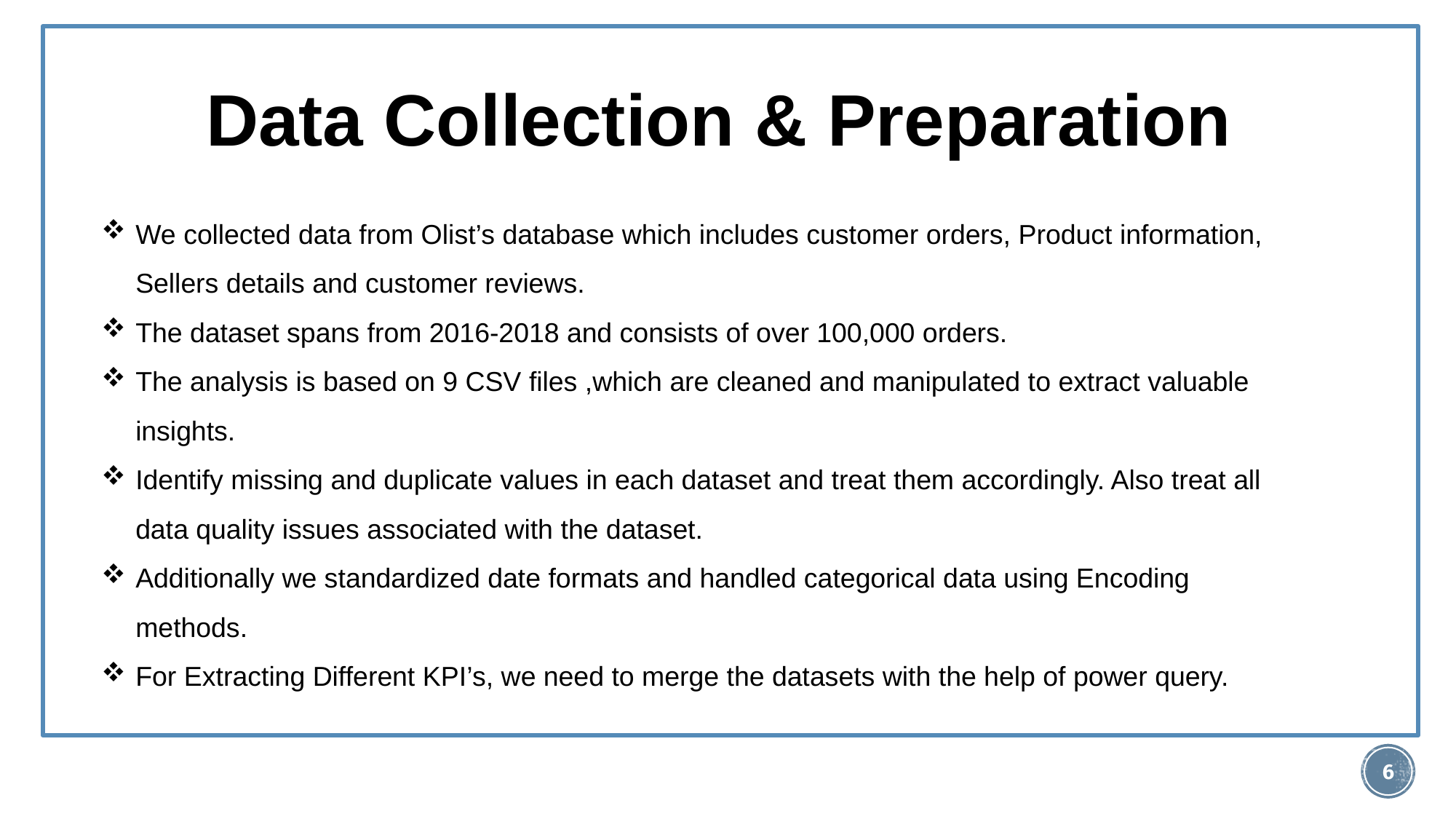

# Data Collection & Preparation

We collected data from Olist’s database which includes customer orders, Product information, Sellers details and customer reviews.
The dataset spans from 2016-2018 and consists of over 100,000 orders.
The analysis is based on 9 CSV files ,which are cleaned and manipulated to extract valuable insights.
Identify missing and duplicate values in each dataset and treat them accordingly. Also treat all data quality issues associated with the dataset.
Additionally we standardized date formats and handled categorical data using Encoding methods.
For Extracting Different KPI’s, we need to merge the datasets with the help of power query.
6